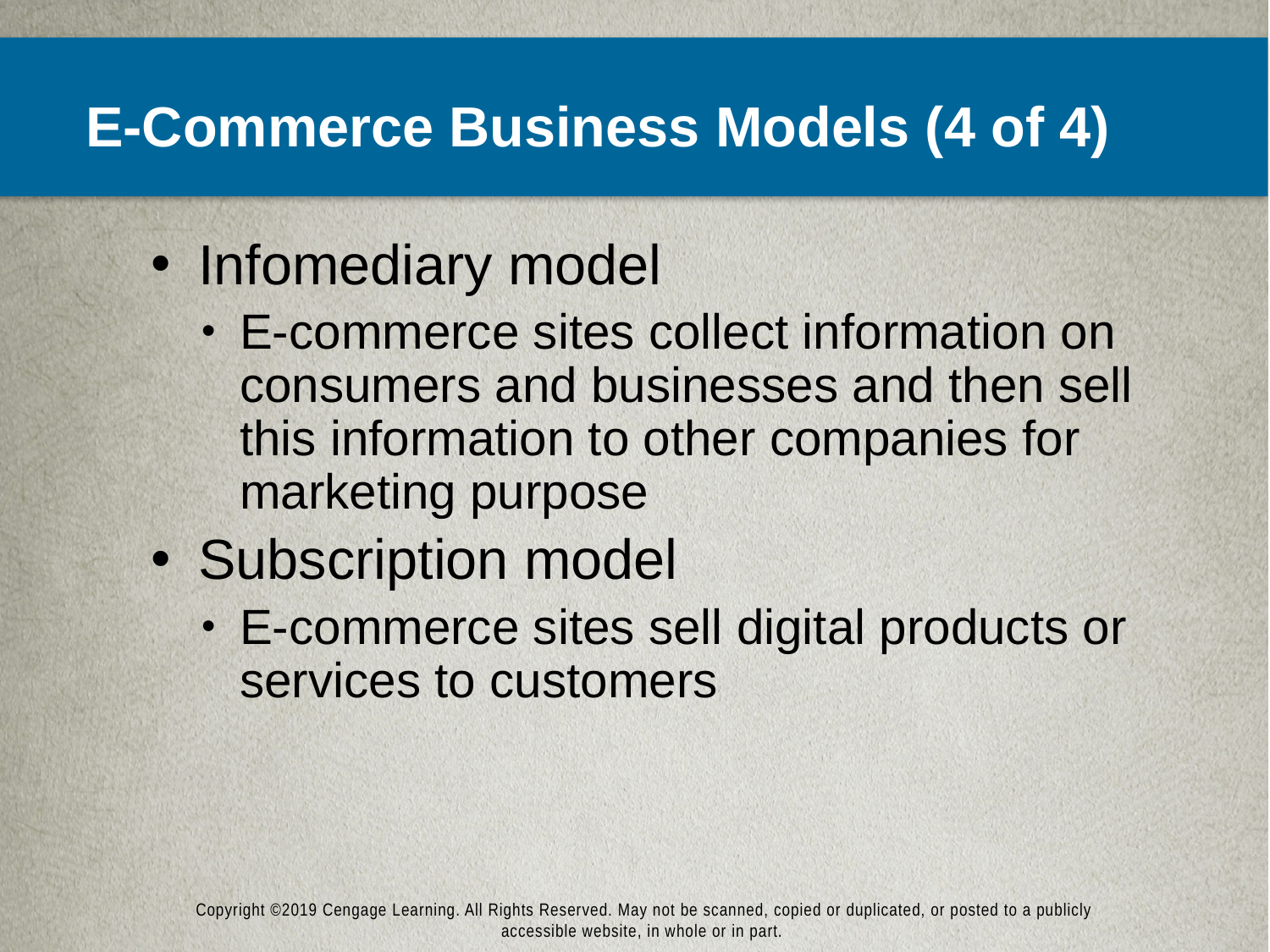

# E-Commerce Business Models (4 of 4)
Infomediary model
E-commerce sites collect information on consumers and businesses and then sell this information to other companies for marketing purpose
Subscription model
E-commerce sites sell digital products or services to customers